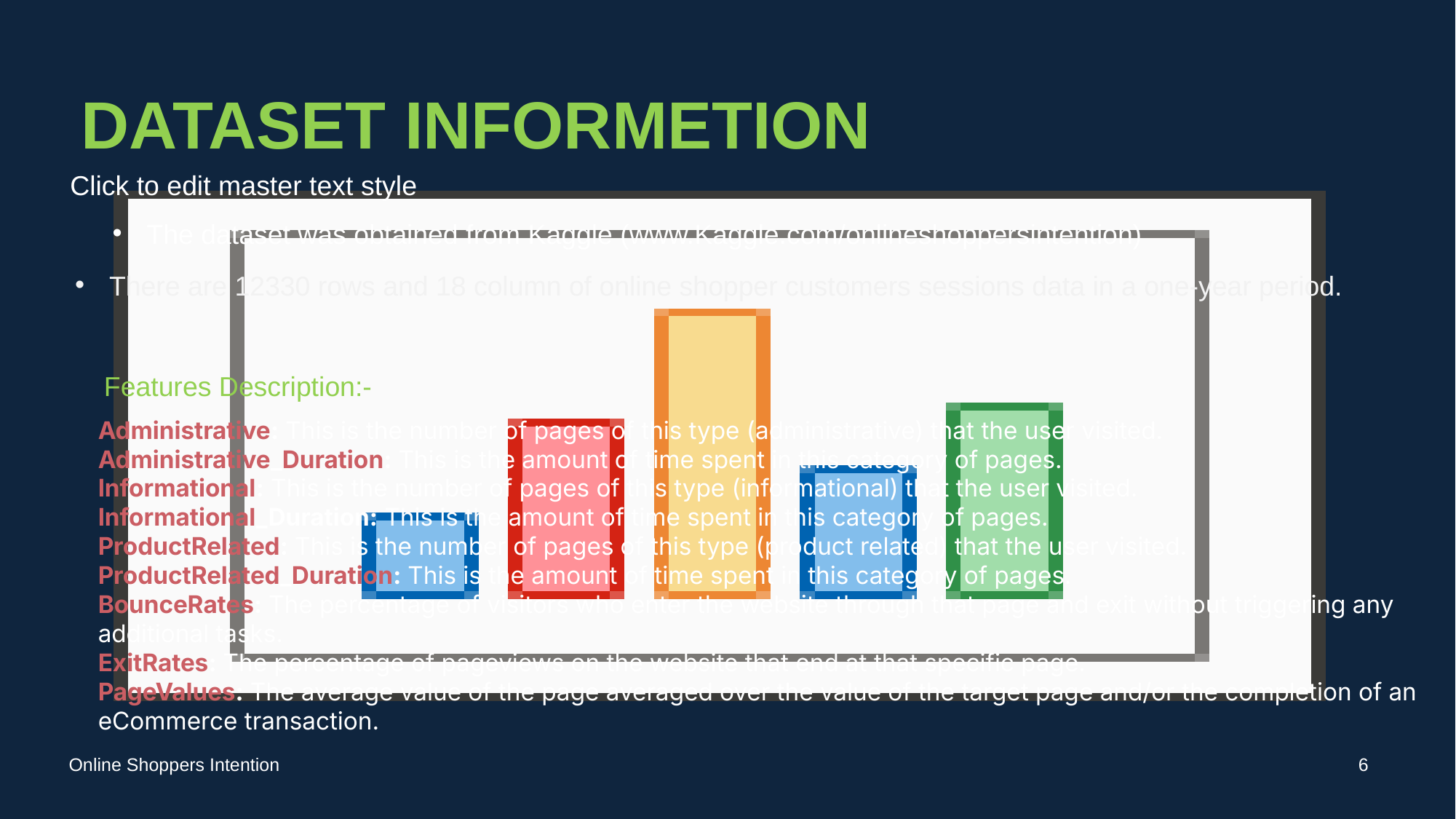

# DATASET INFORMETION

The dataset was obtained from Kaggle (www.Kaggle.com/onlineshoppersintention)
There are 12330 rows and 18 column of online shopper customers sessions data in a one-year period.
Features Description:-
Administrative: This is the number of pages of this type (administrative) that the user visited.
Administrative_Duration: This is the amount of time spent in this category of pages.
Informational: This is the number of pages of this type (informational) that the user visited.
Informational_Duration: This is the amount of time spent in this category of pages.
ProductRelated: This is the number of pages of this type (product related) that the user visited.
ProductRelated_Duration: This is the amount of time spent in this category of pages.
BounceRates: The percentage of visitors who enter the website through that page and exit without triggering any additional tasks.
ExitRates: The percentage of pageviews on the website that end at that specific page.
PageValues: The average value of the page averaged over the value of the target page and/or the completion of an eCommerce transaction.

6
Online Shoppers Intention